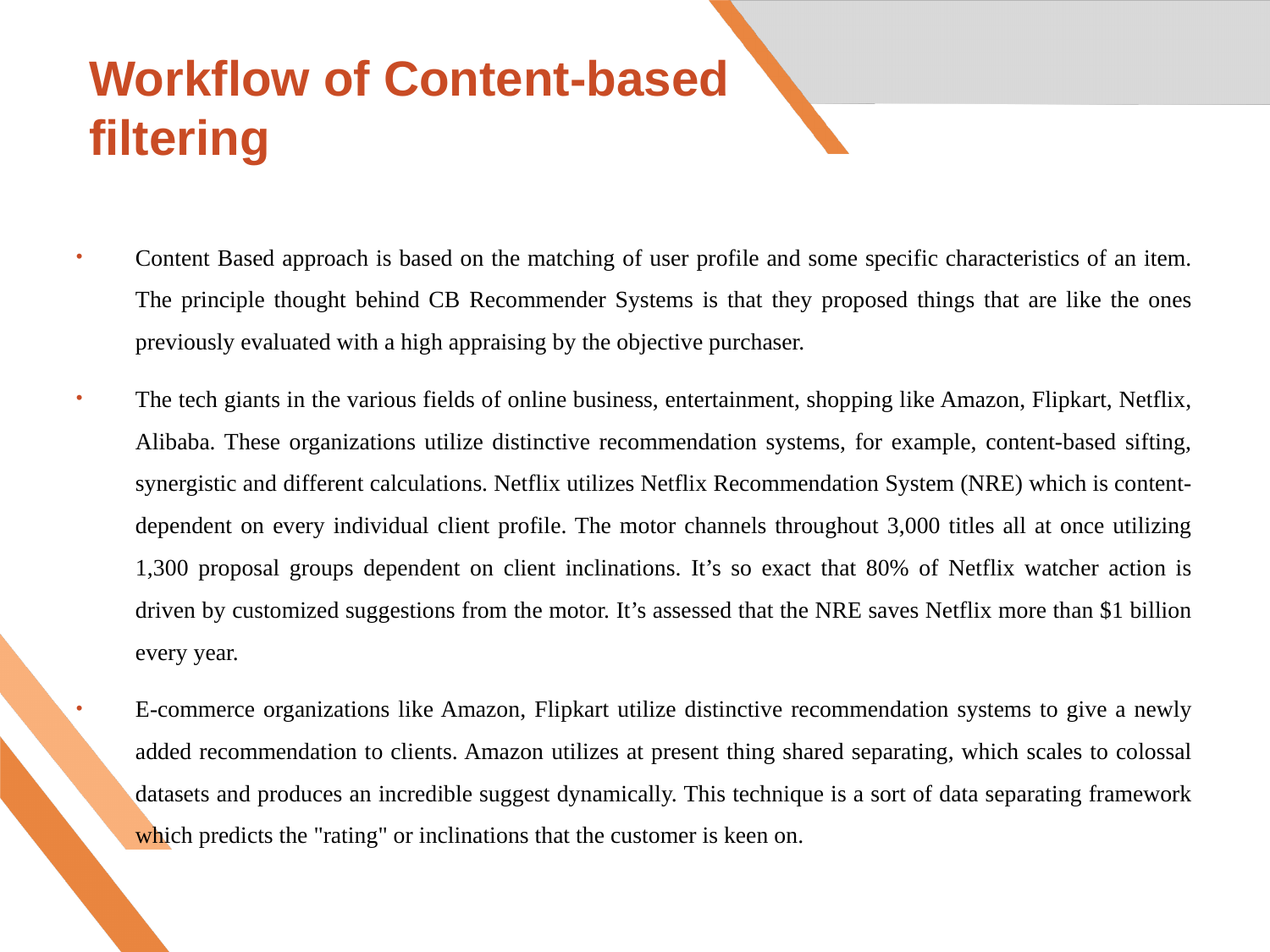

# Workflow of Content-based filtering
Content Based approach is based on the matching of user profile and some specific characteristics of an item. The principle thought behind CB Recommender Systems is that they proposed things that are like the ones previously evaluated with a high appraising by the objective purchaser.
The tech giants in the various fields of online business, entertainment, shopping like Amazon, Flipkart, Netflix, Alibaba. These organizations utilize distinctive recommendation systems, for example, content-based sifting, synergistic and different calculations. Netflix utilizes Netflix Recommendation System (NRE) which is content-dependent on every individual client profile. The motor channels throughout 3,000 titles all at once utilizing 1,300 proposal groups dependent on client inclinations. It’s so exact that 80% of Netflix watcher action is driven by customized suggestions from the motor. It’s assessed that the NRE saves Netflix more than $1 billion every year.
E-commerce organizations like Amazon, Flipkart utilize distinctive recommendation systems to give a newly added recommendation to clients. Amazon utilizes at present thing shared separating, which scales to colossal datasets and produces an incredible suggest dynamically. This technique is a sort of data separating framework which predicts the "rating" or inclinations that the customer is keen on.